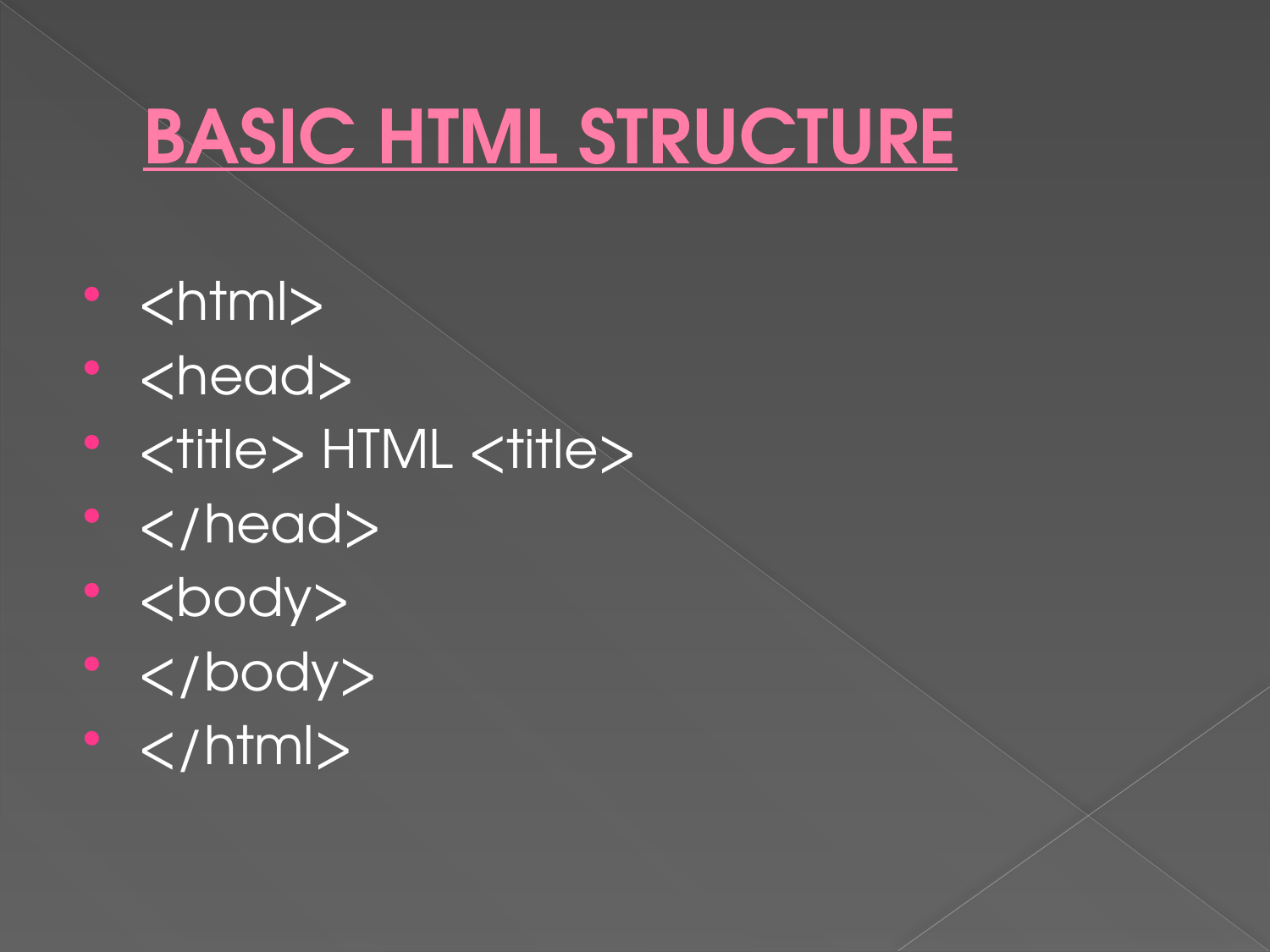

# BASIC HTML STRUCTURE
<html>
<head>
<title> HTML <title>
</head>
<body>
</body>
</html>